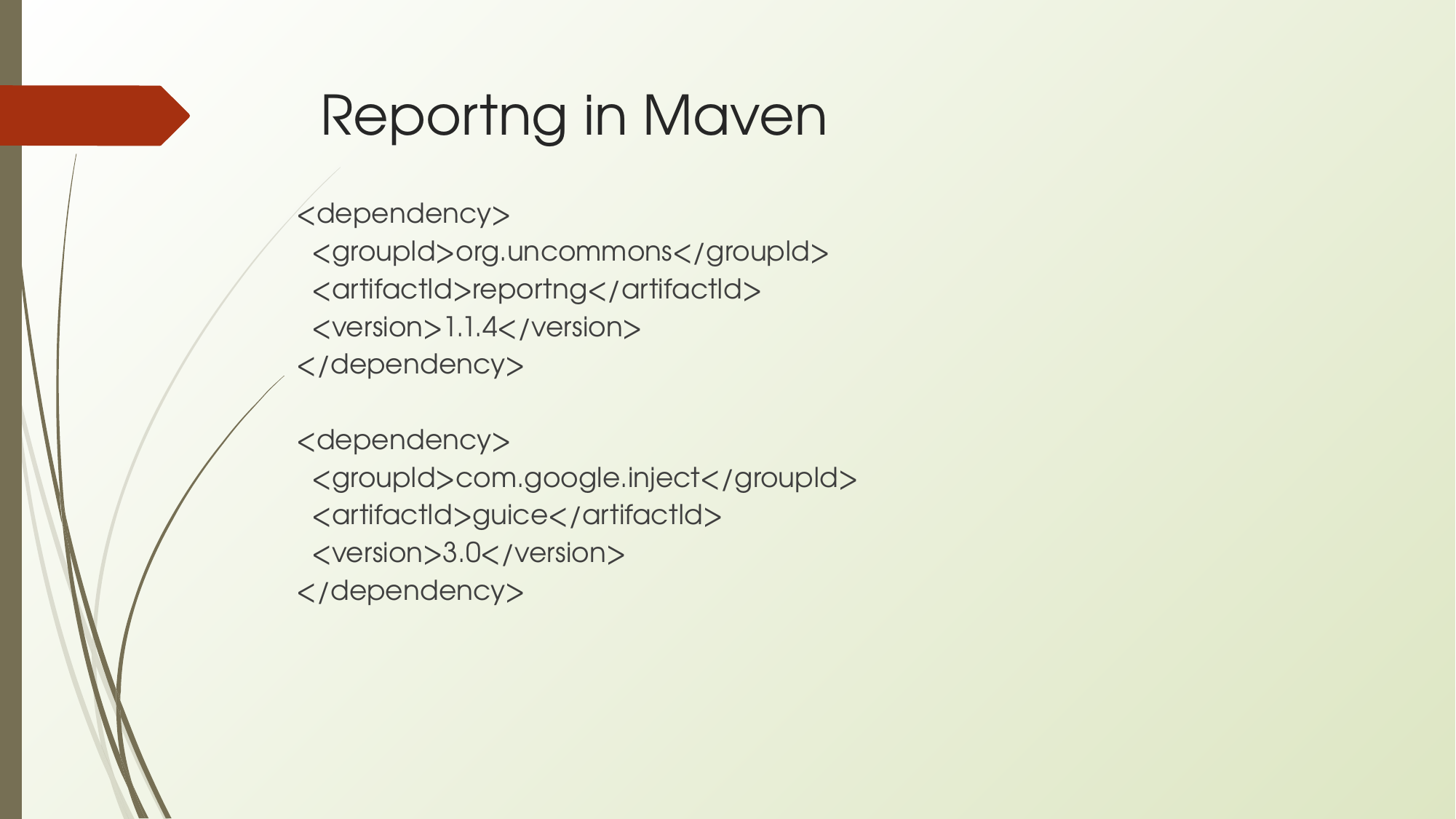

# Reportng in Maven
    <dependency>
      <groupId>org.uncommons</groupId>
      <artifactId>reportng</artifactId>
      <version>1.1.4</version>
    </dependency>

    <dependency>
      <groupId>com.google.inject</groupId>
      <artifactId>guice</artifactId>
      <version>3.0</version>
    </dependency>